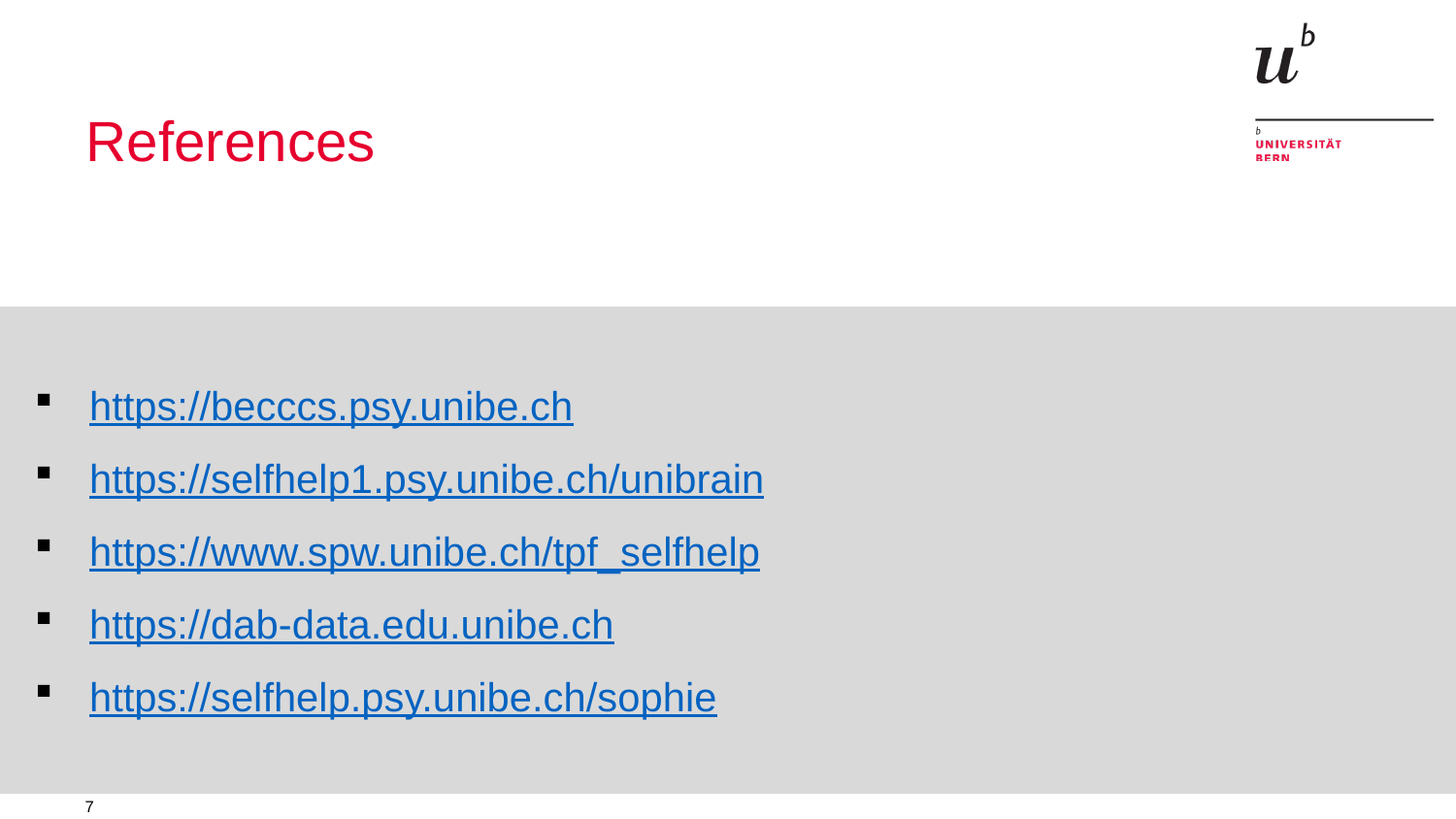

# References
https://becccs.psy.unibe.ch
https://selfhelp1.psy.unibe.ch/unibrain
https://www.spw.unibe.ch/tpf_selfhelp
https://dab-data.edu.unibe.ch
https://selfhelp.psy.unibe.ch/sophie